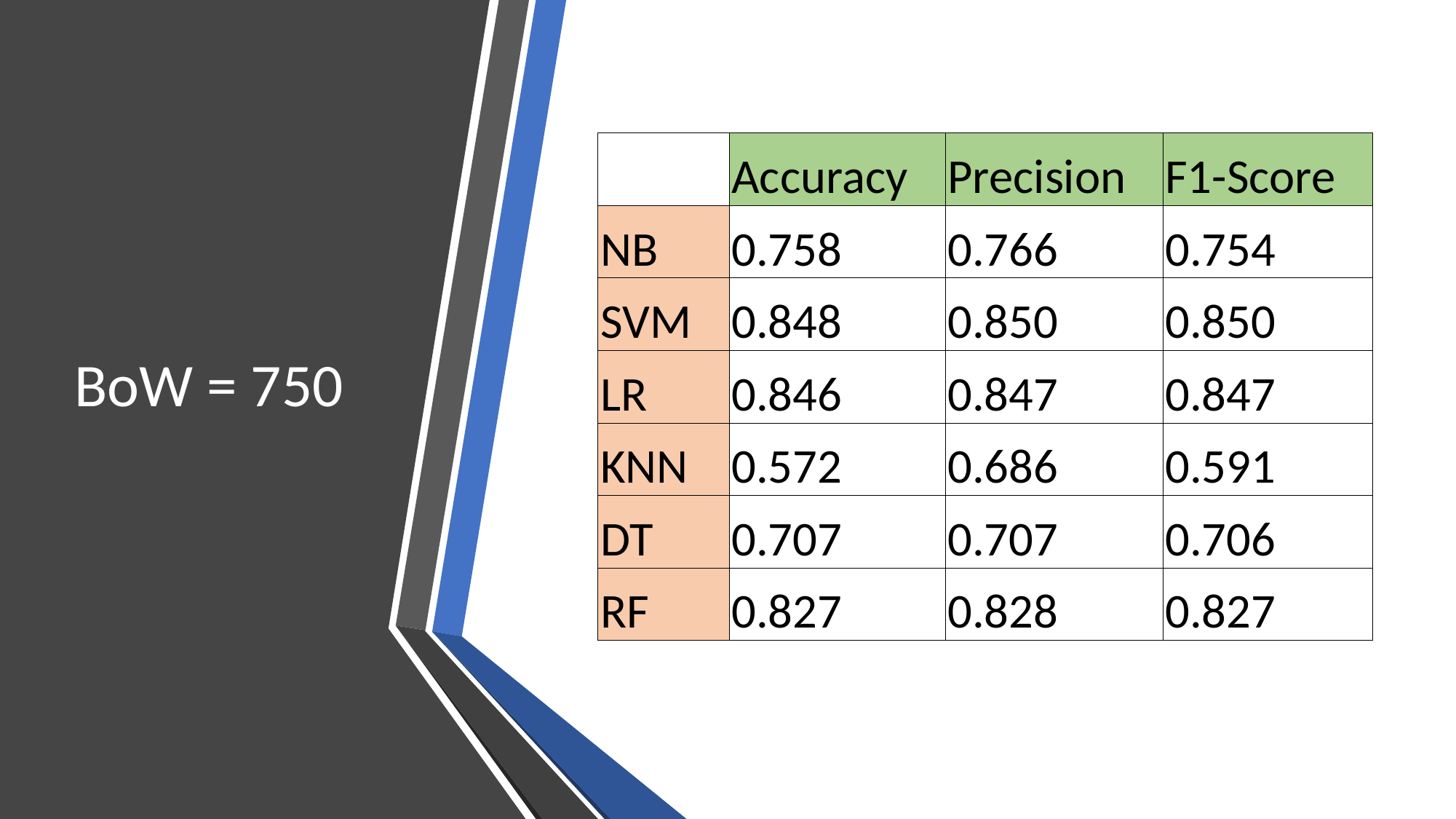

# BoW = 750
|  | Accuracy | Precision | F1-Score |
| --- | --- | --- | --- |
| NB | 0.758 | 0.766 | 0.754 |
| SVM | 0.848 | 0.850 | 0.850 |
| LR | 0.846 | 0.847 | 0.847 |
| KNN | 0.572 | 0.686 | 0.591 |
| DT | 0.707 | 0.707 | 0.706 |
| RF | 0.827 | 0.828 | 0.827 |